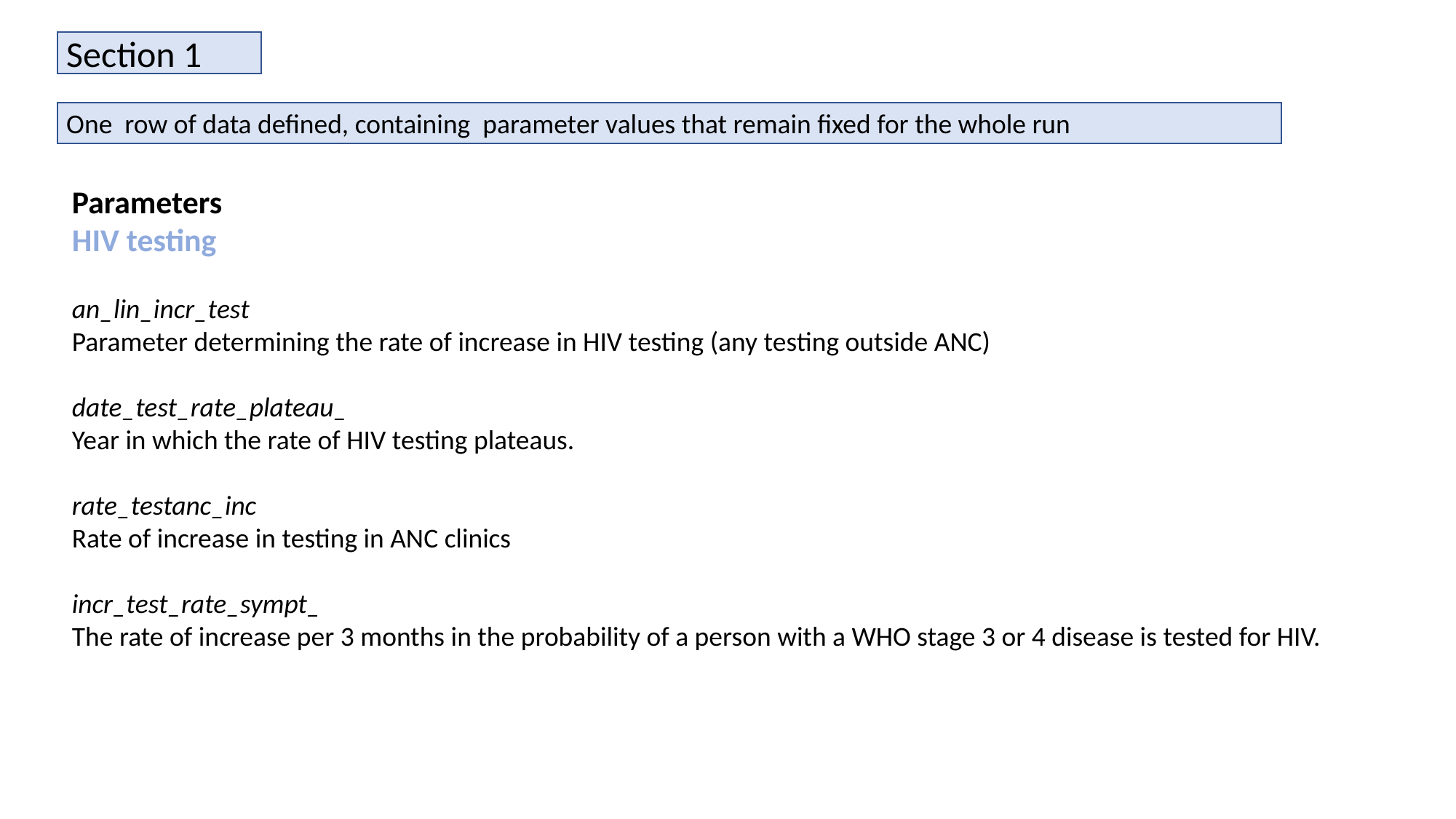

Section 1
One  row of data defined, containing  parameter values that remain fixed for the whole run

Parameters
HIV testing

an_lin_incr_test
Parameter determining the rate of increase in HIV testing (any testing outside ANC)

date_test_rate_plateau_
Year in which the rate of HIV testing plateaus.

rate_testanc_inc
Rate of increase in testing in ANC clinics

incr_test_rate_sympt_
The rate of increase per 3 months in the probability of a person with a WHO stage 3 or 4 disease is tested for HIV.